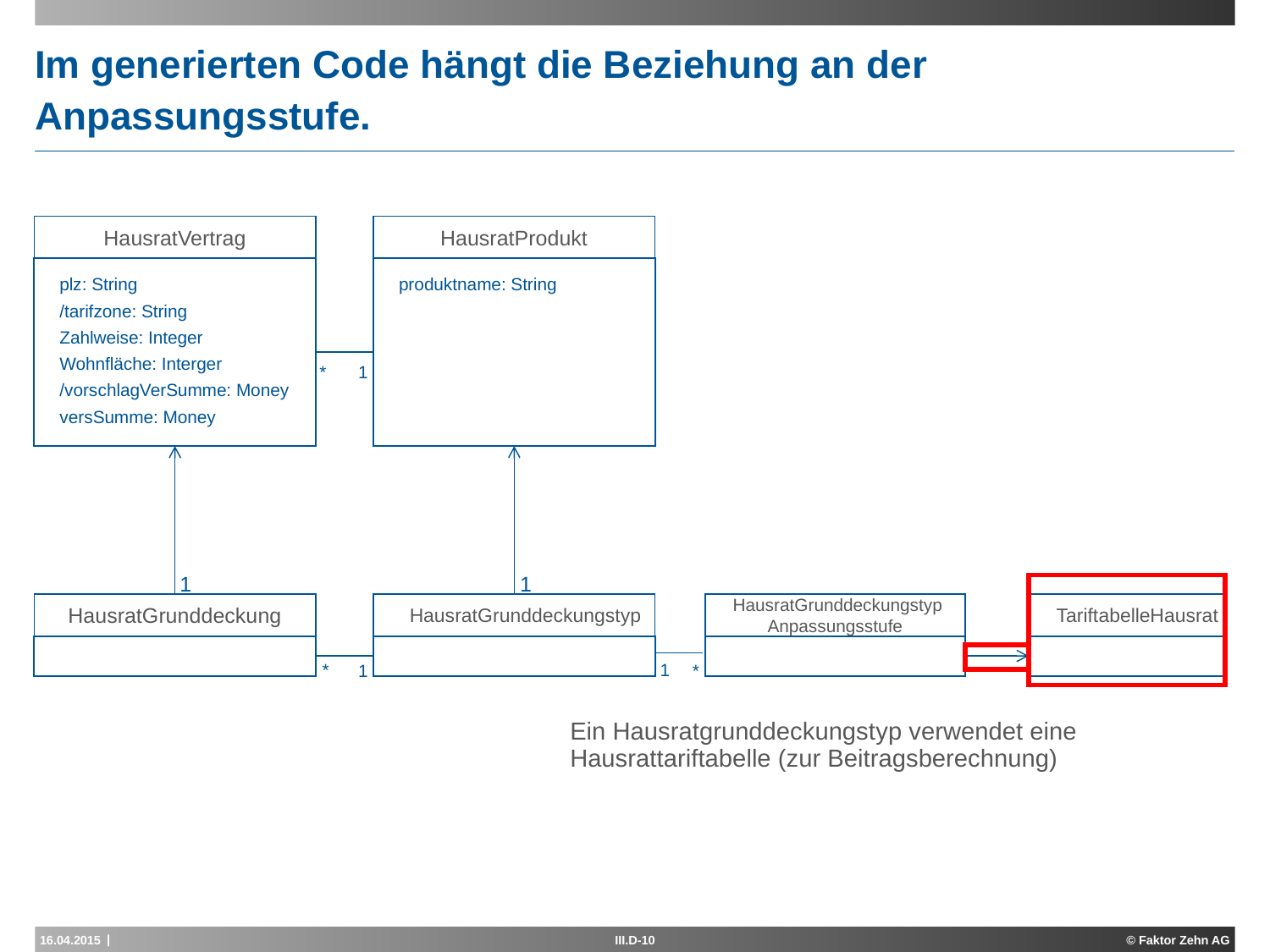

# Im generierten Code hängt die Beziehung an der Anpassungsstufe.
HausratVertrag
plz: String
/tarifzone: String
Zahlweise: Integer
Wohnfläche: Interger
/vorschlagVerSumme: Money
versSumme: Money
HausratProdukt
produktname: String
*
1
1
1

HausratGrunddeckung

    HausratGrunddeckungstyp

 HausratGrunddeckungstyp
Anpassungsstufe

   TariftabelleHausrat

*
1
1
*
Ein Hausratgrunddeckungstyp verwendet eine Hausrattariftabelle (zur Beitragsberechnung)
16.04.2015
III.D-10